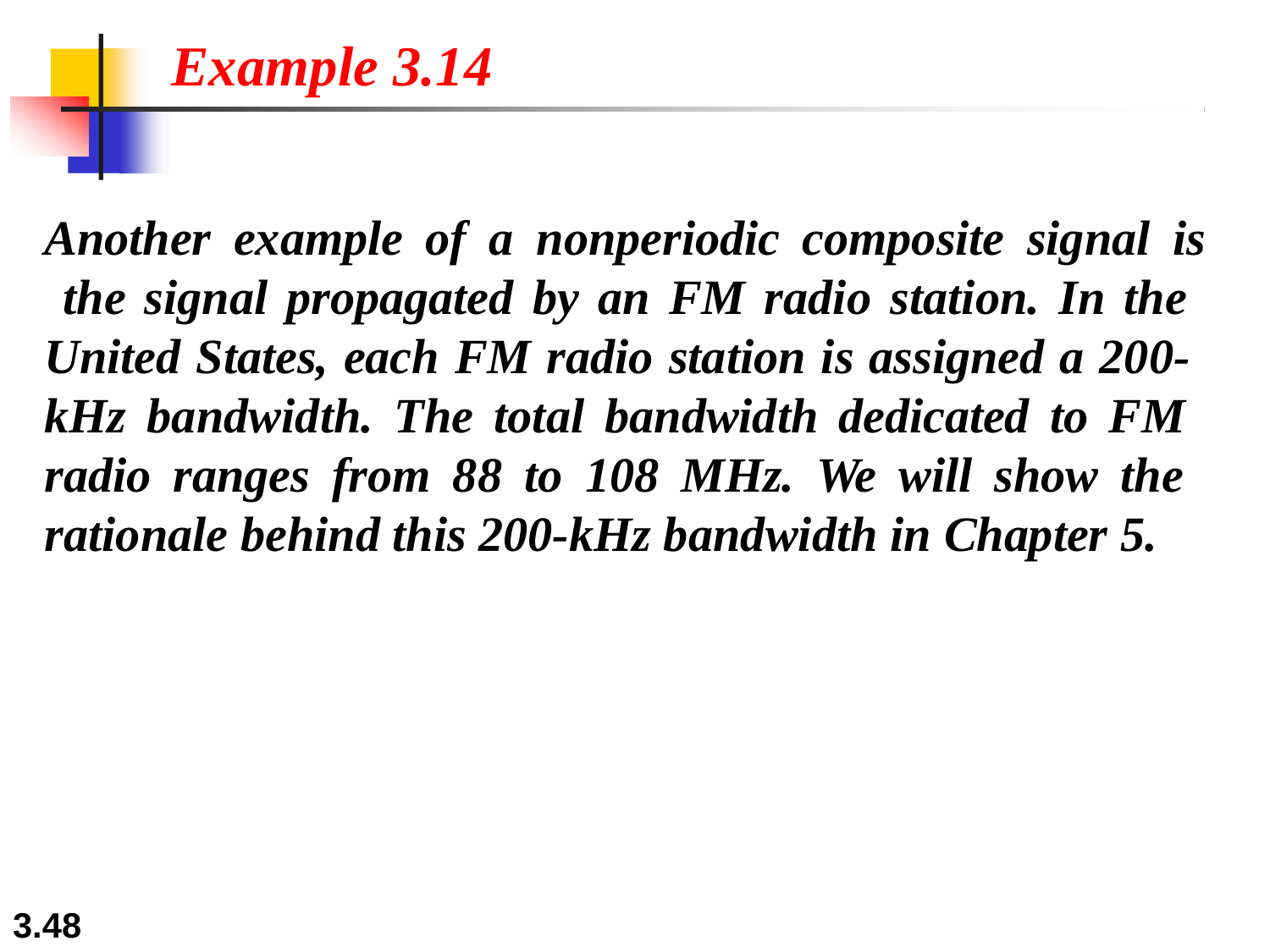

# Example 3.14
Another example of a nonperiodic composite signal is  the signal propagated by an FM radio station. In the  United States, each FM radio station is assigned a 200-  kHz bandwidth. The total bandwidth dedicated to FM  radio ranges from 88 to 108 MHz. We will show the  rationale behind this 200-kHz bandwidth in Chapter 5.
3.48